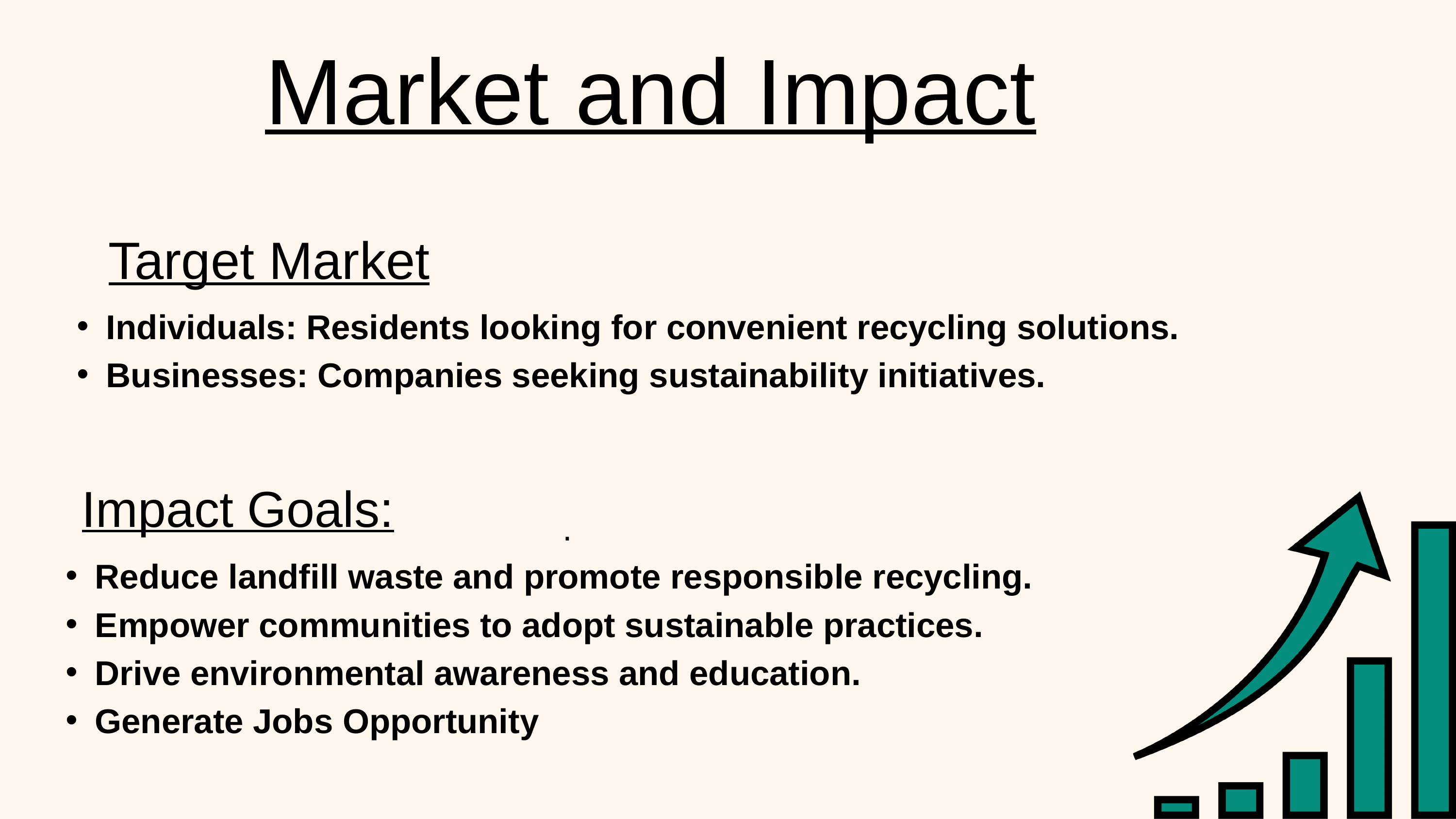

Market and Impact
Target Market

Individuals: Residents looking for convenient recycling solutions.
Businesses: Companies seeking sustainability initiatives.

Impact Goals:

.
Reduce landfill waste and promote responsible recycling.
Empower communities to adopt sustainable practices.
Drive environmental awareness and education.
Generate Jobs Opportunity